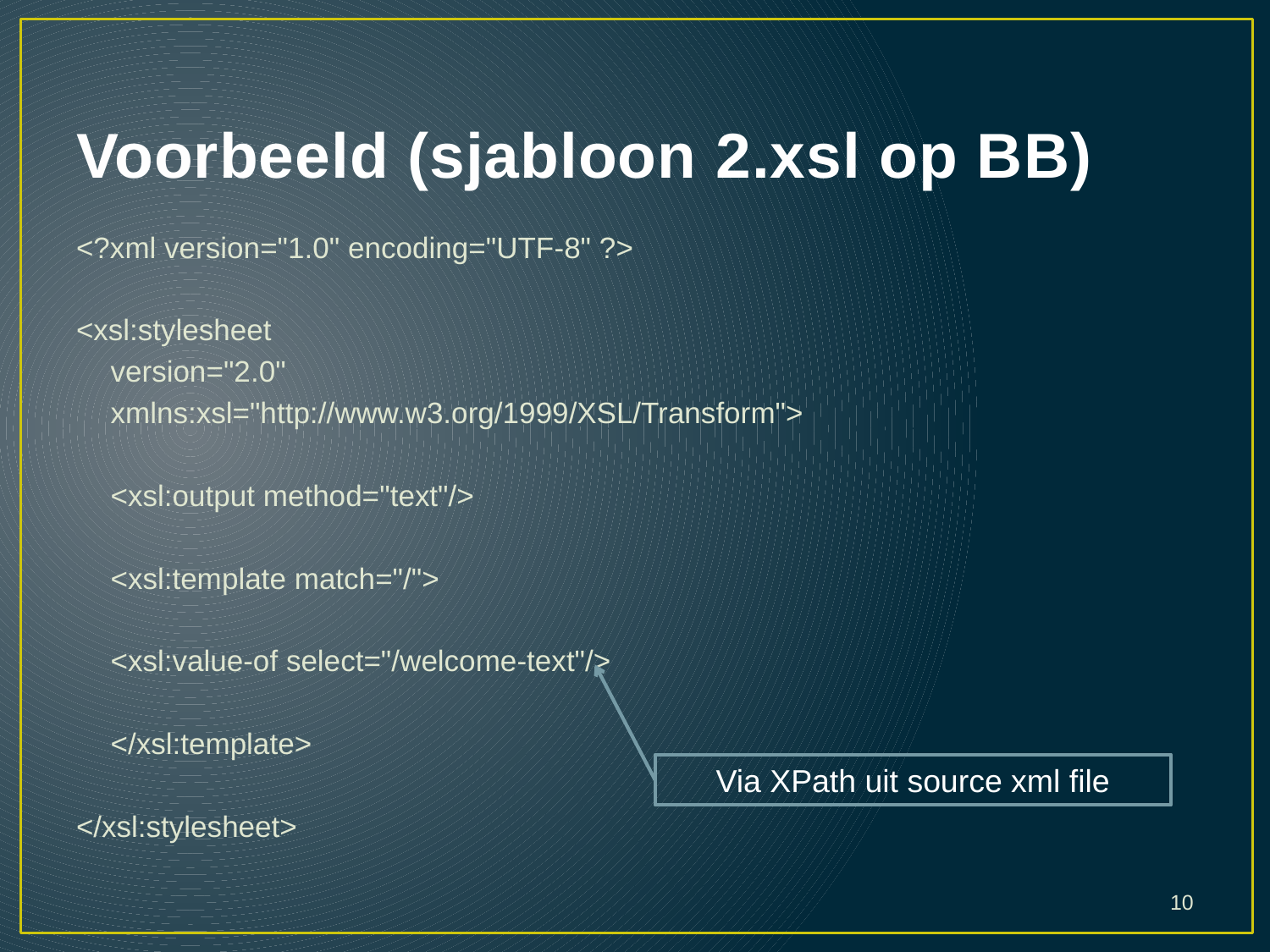

# Voorbeeld (sjabloon 2.xsl op BB)
<?xml version="1.0" encoding="UTF-8" ?>

<xsl:stylesheet
	version="2.0"
	xmlns:xsl="http://www.w3.org/1999/XSL/Transform">

	<xsl:output method="text"/>

	<xsl:template match="/">

		<xsl:value-of select="/welcome-text"/>

	</xsl:template>

</xsl:stylesheet>

Via XPath uit source xml file
10